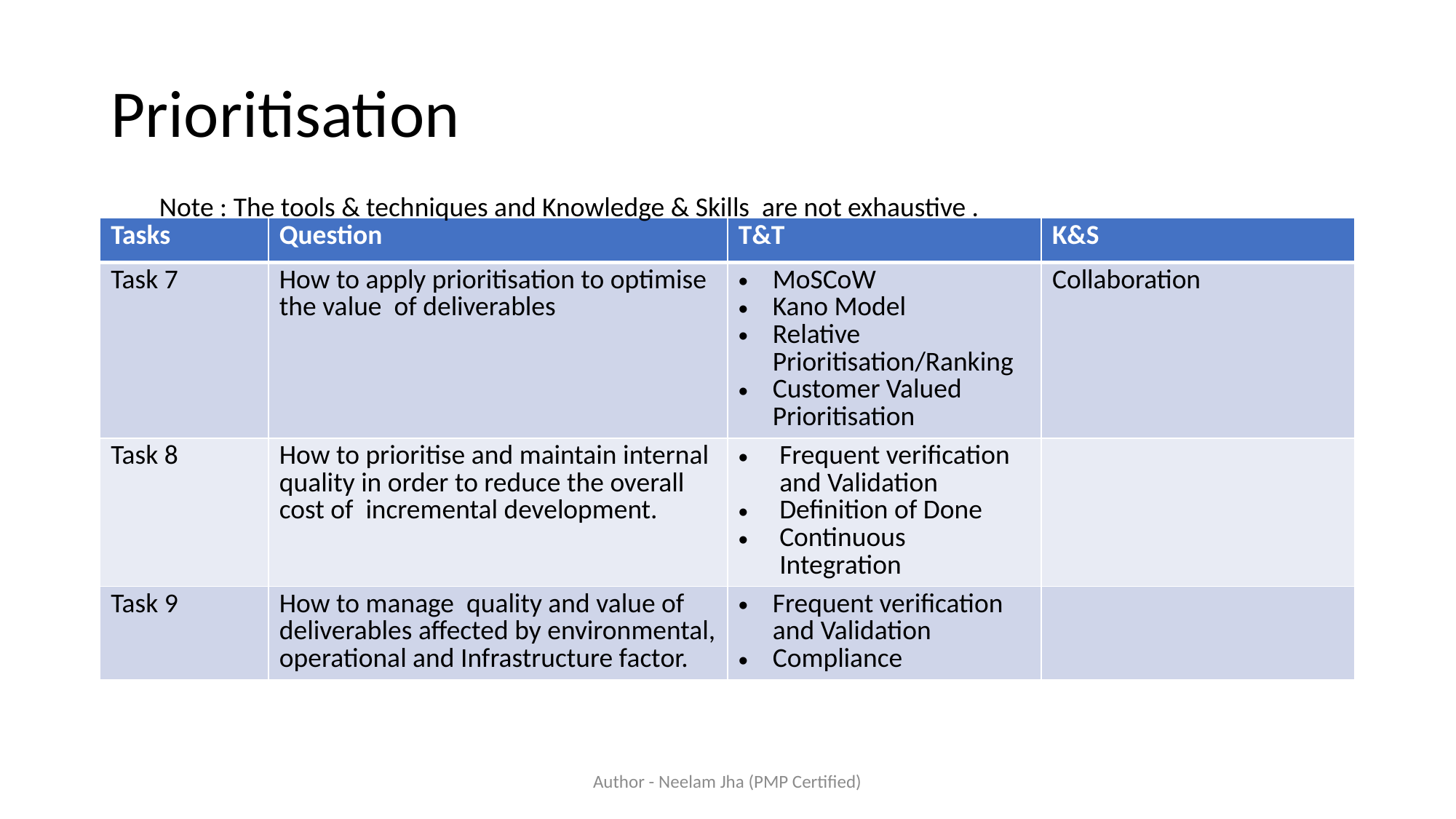

# Prioritisation
Note : The tools & techniques and Knowledge & Skills  are not exhaustive .
| Tasks | Question | T&T | K&S |
| --- | --- | --- | --- |
| Task 7 | How to apply prioritisation to optimise the value of deliverables | MoSCoW Kano Model Relative Prioritisation/Ranking Customer Valued Prioritisation | Collaboration |
| Task 8 | How to prioritise and maintain internal quality in order to reduce the overall cost of incremental development. | Frequent verification and Validation Definition of Done Continuous Integration |  |
| Task 9 | How to manage quality and value of deliverables affected by environmental, operational and Infrastructure factor. | Frequent verification and Validation Compliance |  |
Author - Neelam Jha (PMP Certified)